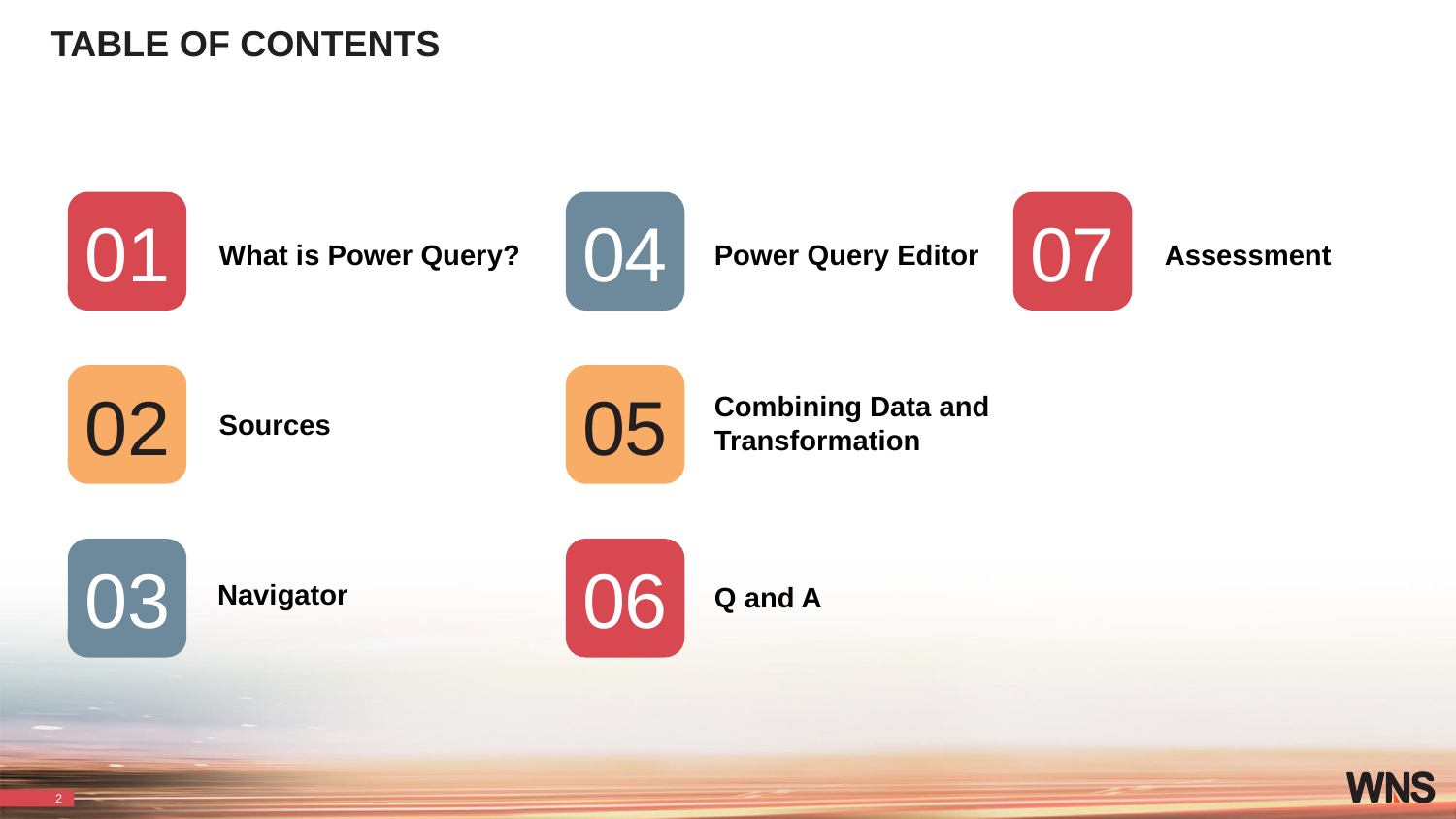

# TABLE OF CONTENTS
01
04
07
What is Power Query?
Assessment
Power Query Editor
02
05
Combining Data and Transformation
Sources
03
06
Navigator
Q and A